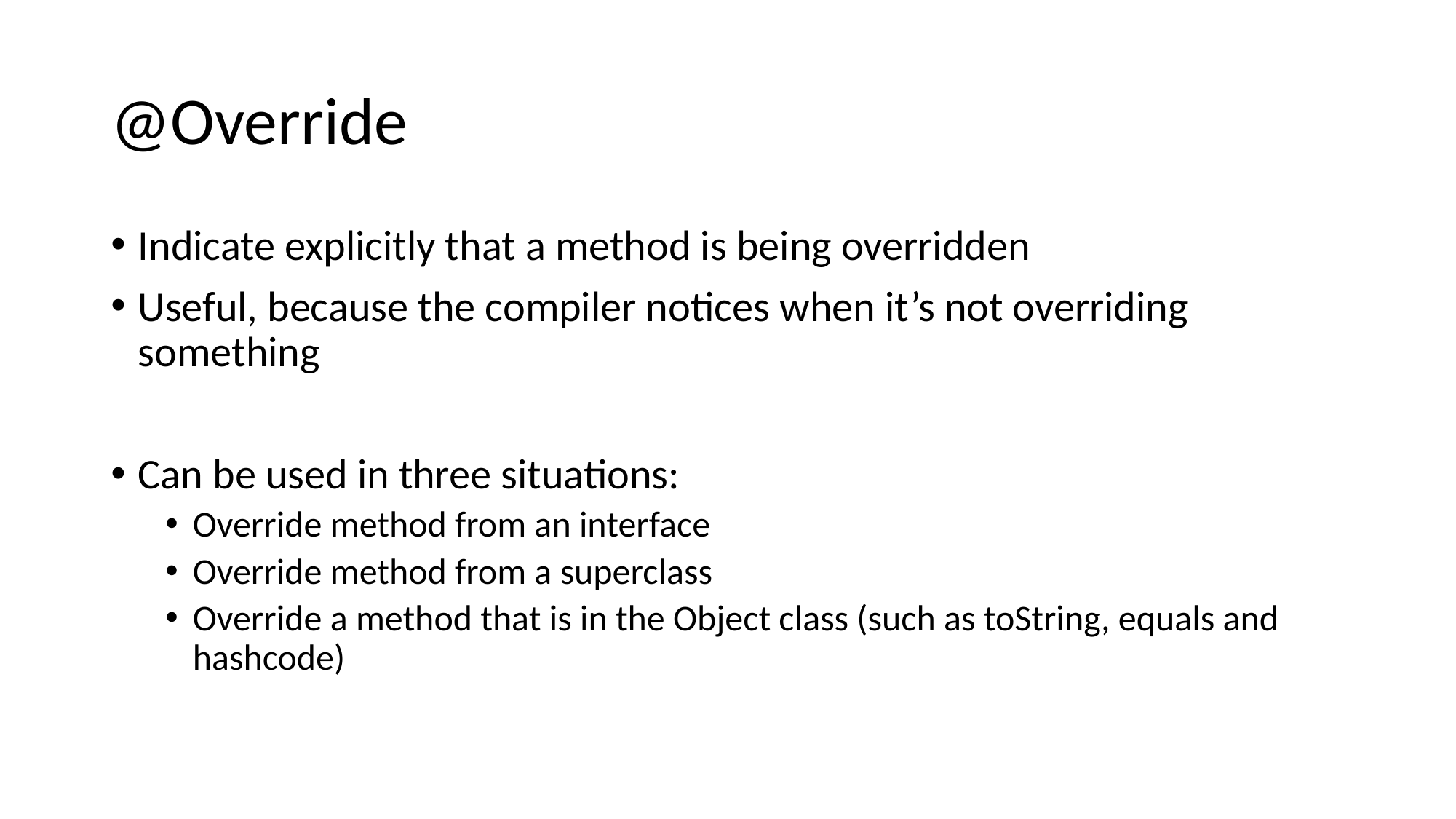

# @Override
Indicate explicitly that a method is being overridden
Useful, because the compiler notices when it’s not overriding something

Can be used in three situations:
Override method from an interface
Override method from a superclass
Override a method that is in the Object class (such as toString, equals and hashcode)